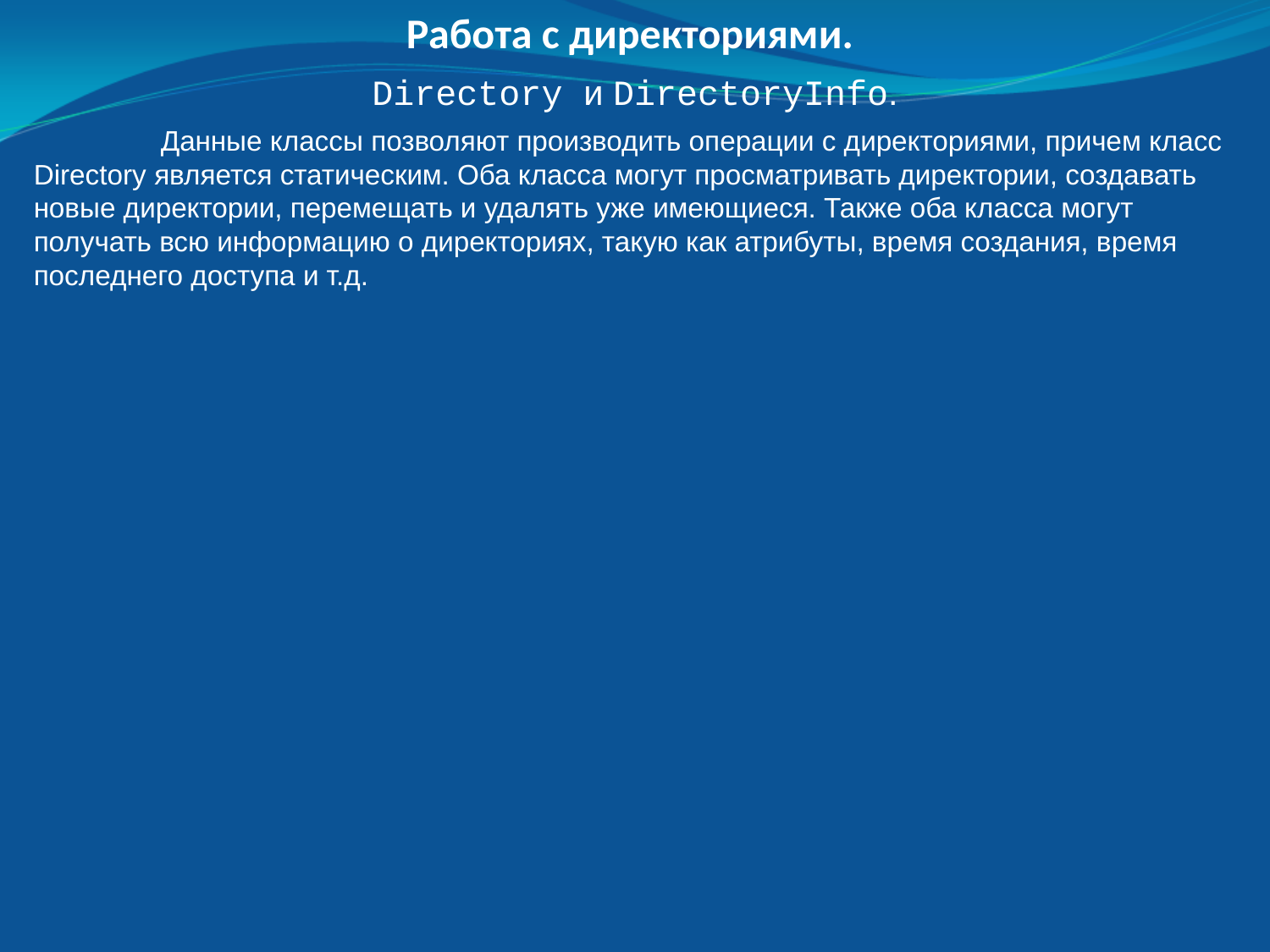

Работа с директориями.
Directory и DirectoryInfo.
	Данные классы позволяют производить операции с директориями, причем класс Directory является статическим. Оба класса могут просматривать директории, создавать новые директории, перемещать и удалять уже имеющиеся. Также оба класса могут получать всю информацию о директориях, такую как атрибуты, время создания, время последнего доступа и т.д.